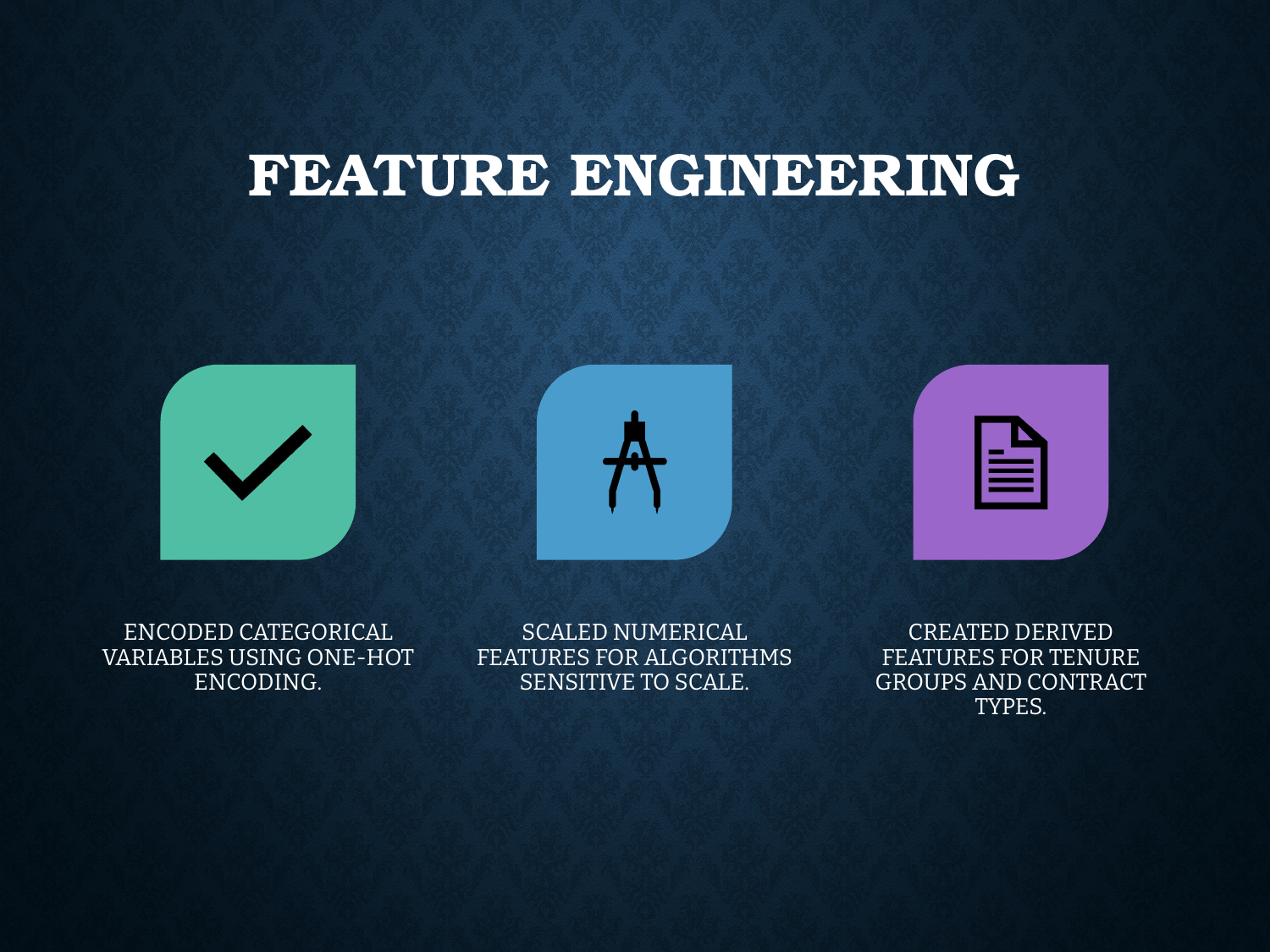

# Feature Engineering
Encoded categorical variables using One-Hot Encoding.
Scaled numerical features for algorithms sensitive to scale.
Created derived features for tenure groups and contract types.